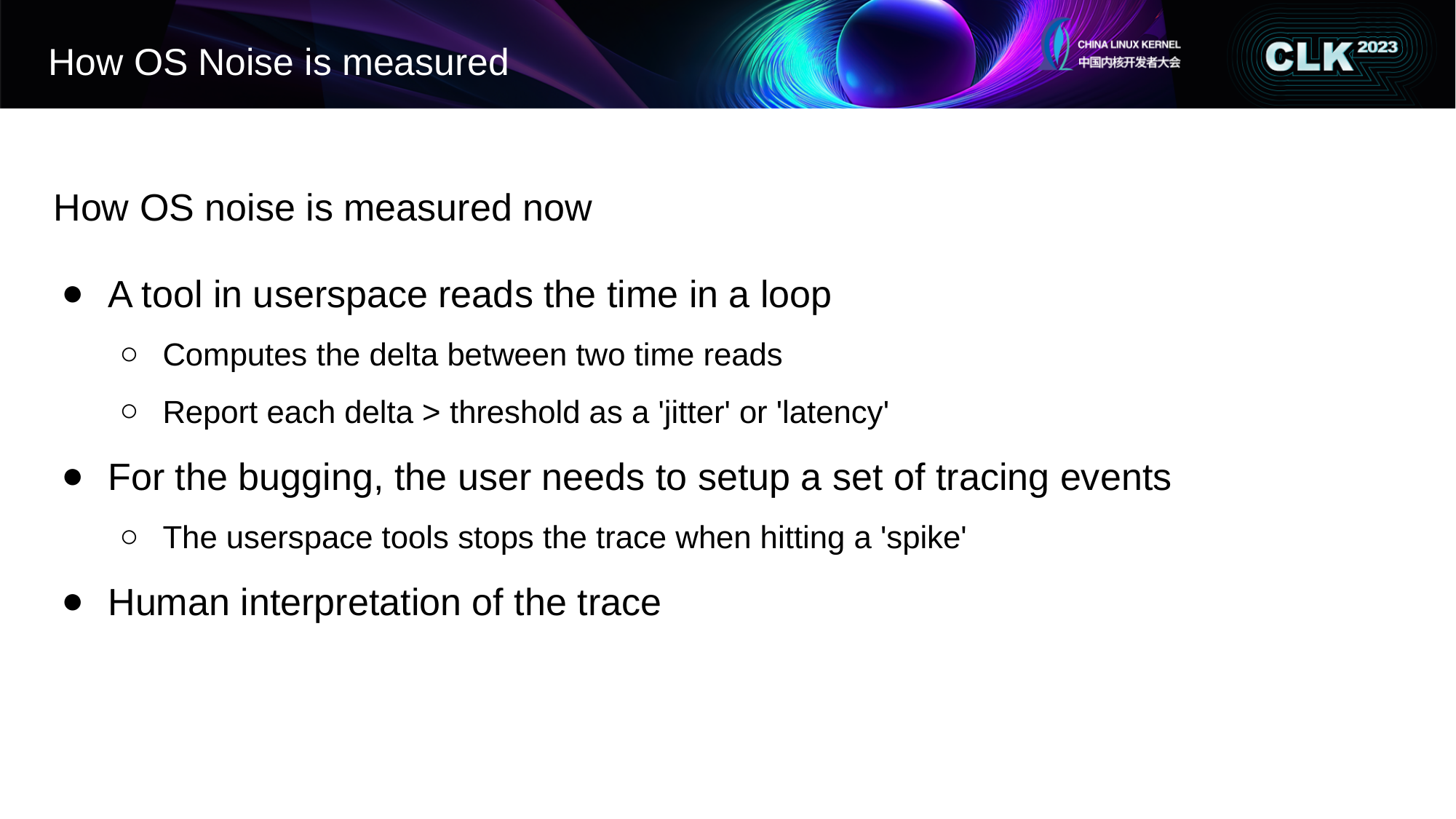

# How OS Noise is measured
How OS noise is measured now
A tool in userspace reads the time in a loop
Computes the delta between two time reads
Report each delta > threshold as a 'jitter' or 'latency'
For the bugging, the user needs to setup a set of tracing events
The userspace tools stops the trace when hitting a 'spike'
Human interpretation of the trace